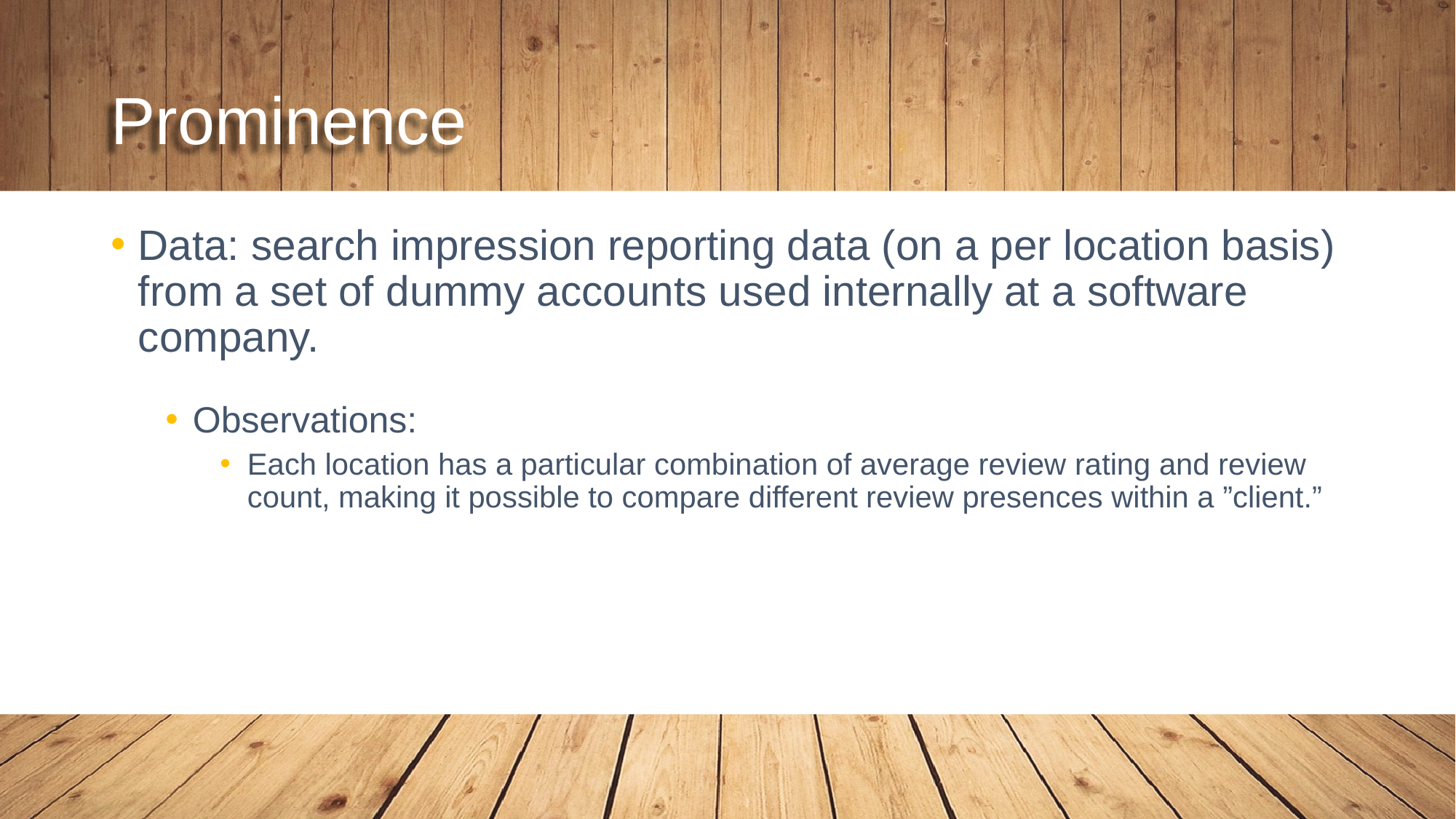

# Prominence

Data: search impression reporting data (on a per location basis) from a set of dummy accounts used internally at a software company.

Observations:
Each location has a particular combination of average review rating and review count, making it possible to compare different review presences within a ”client.”